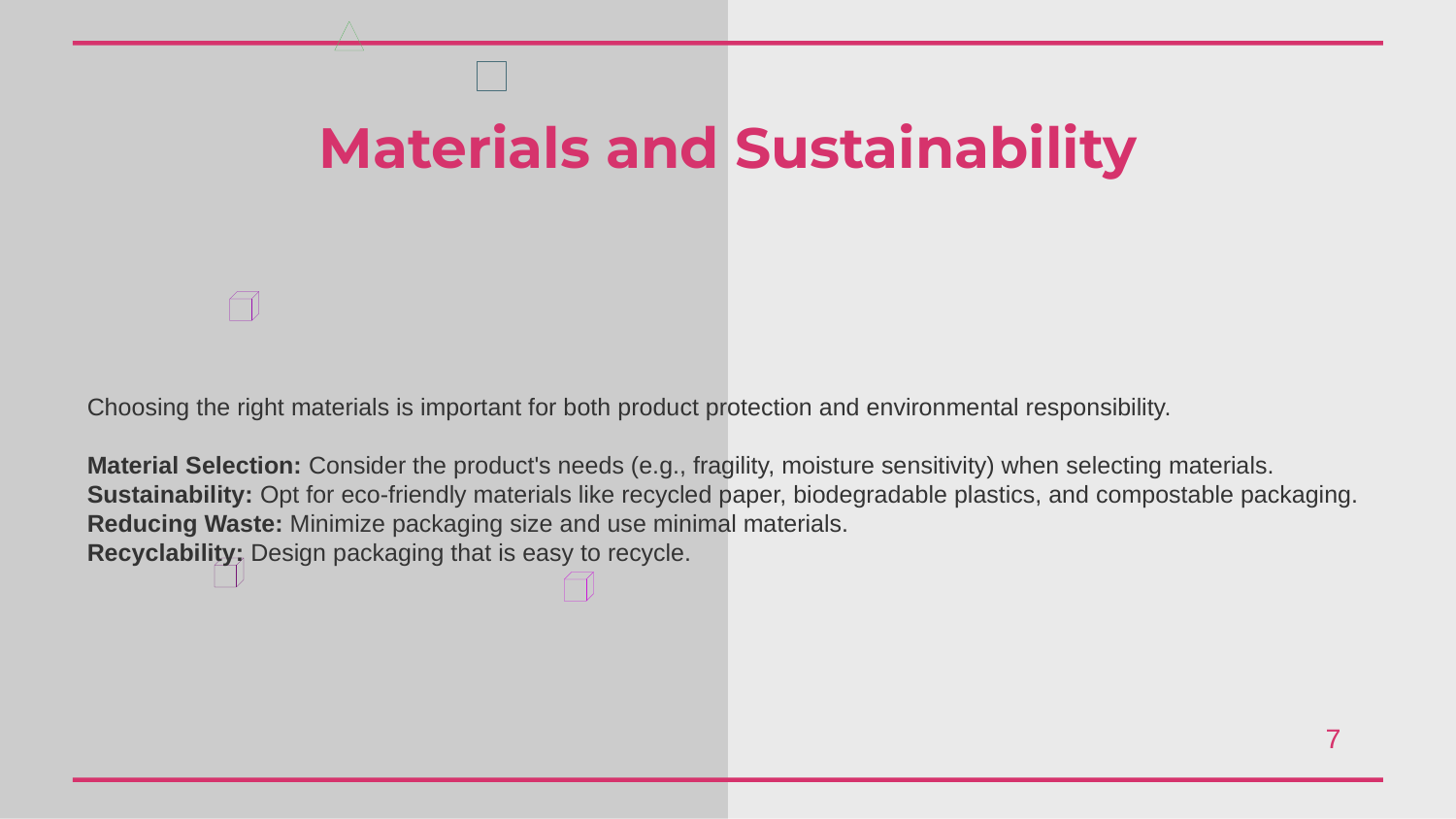

Materials and Sustainability
Choosing the right materials is important for both product protection and environmental responsibility.

Material Selection: Consider the product's needs (e.g., fragility, moisture sensitivity) when selecting materials.
Sustainability: Opt for eco-friendly materials like recycled paper, biodegradable plastics, and compostable packaging.
Reducing Waste: Minimize packaging size and use minimal materials.
Recyclability: Design packaging that is easy to recycle.

7